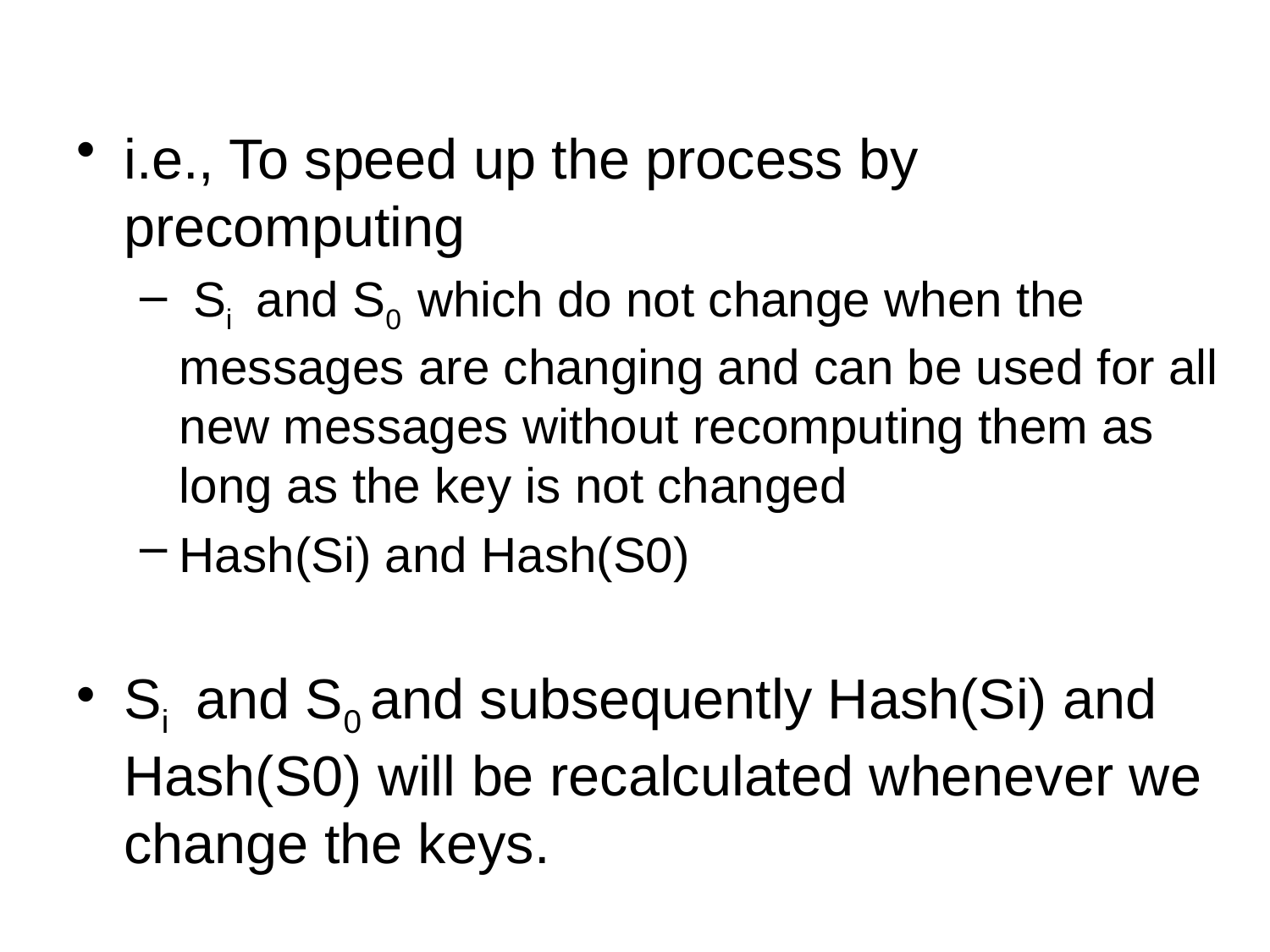

#
i.e., To speed up the process by precomputing
 Si   and S0  which do not change when the messages are changing and can be used for all new messages without recomputing them as long as the key is not changed
Hash(Si) and Hash(S0)

Si   and S0 and subsequently Hash(Si) and Hash(S0) will be recalculated whenever we change the keys.